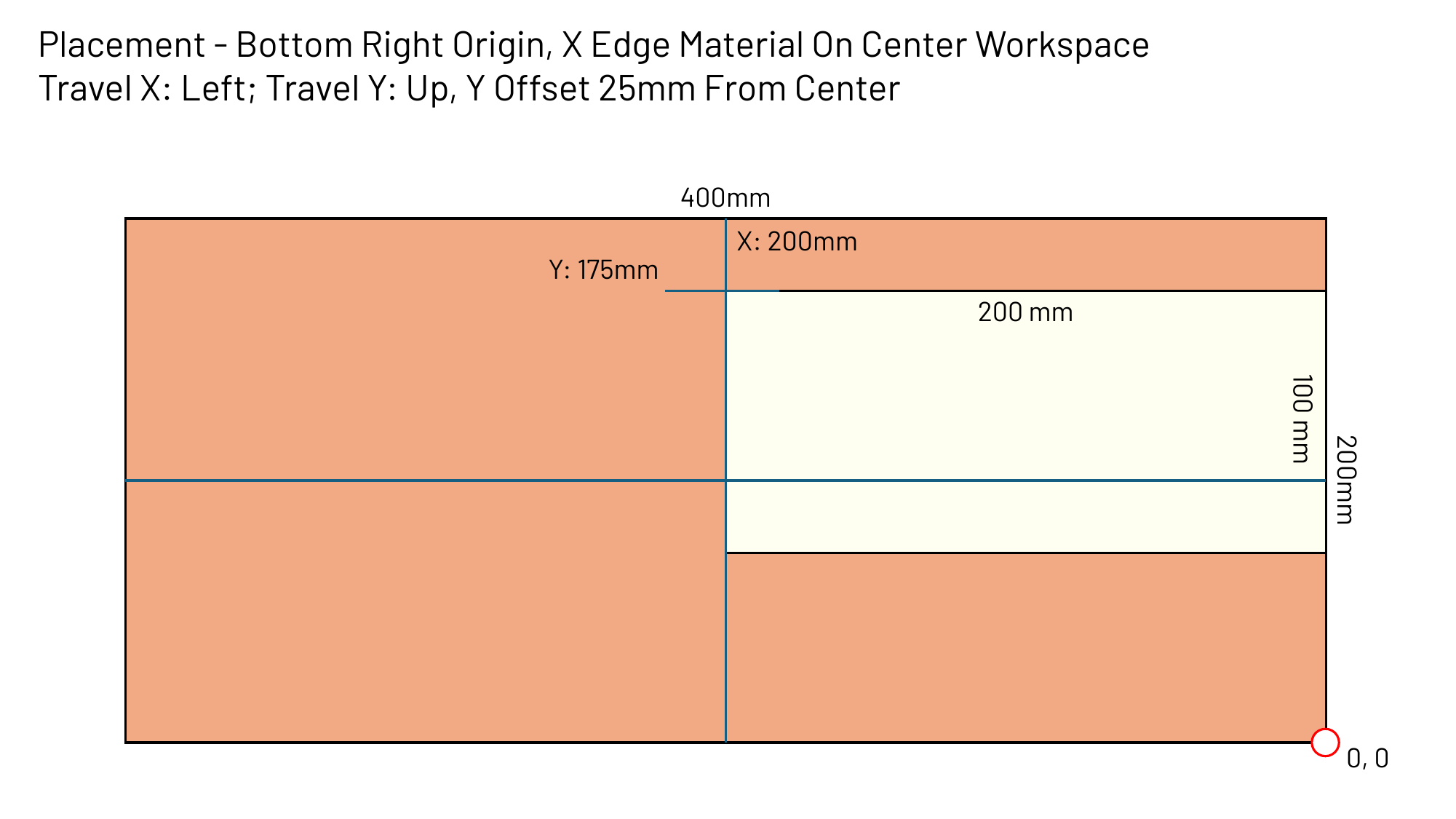

Placement - Bottom Right Origin, X Edge Material On Center Workspace
Travel X: Left; Travel Y: Up, Y Offset 25mm From Center
400mm

X: 200mm
Y: 175mm
200 mm
100 mm
200mm

0, 0